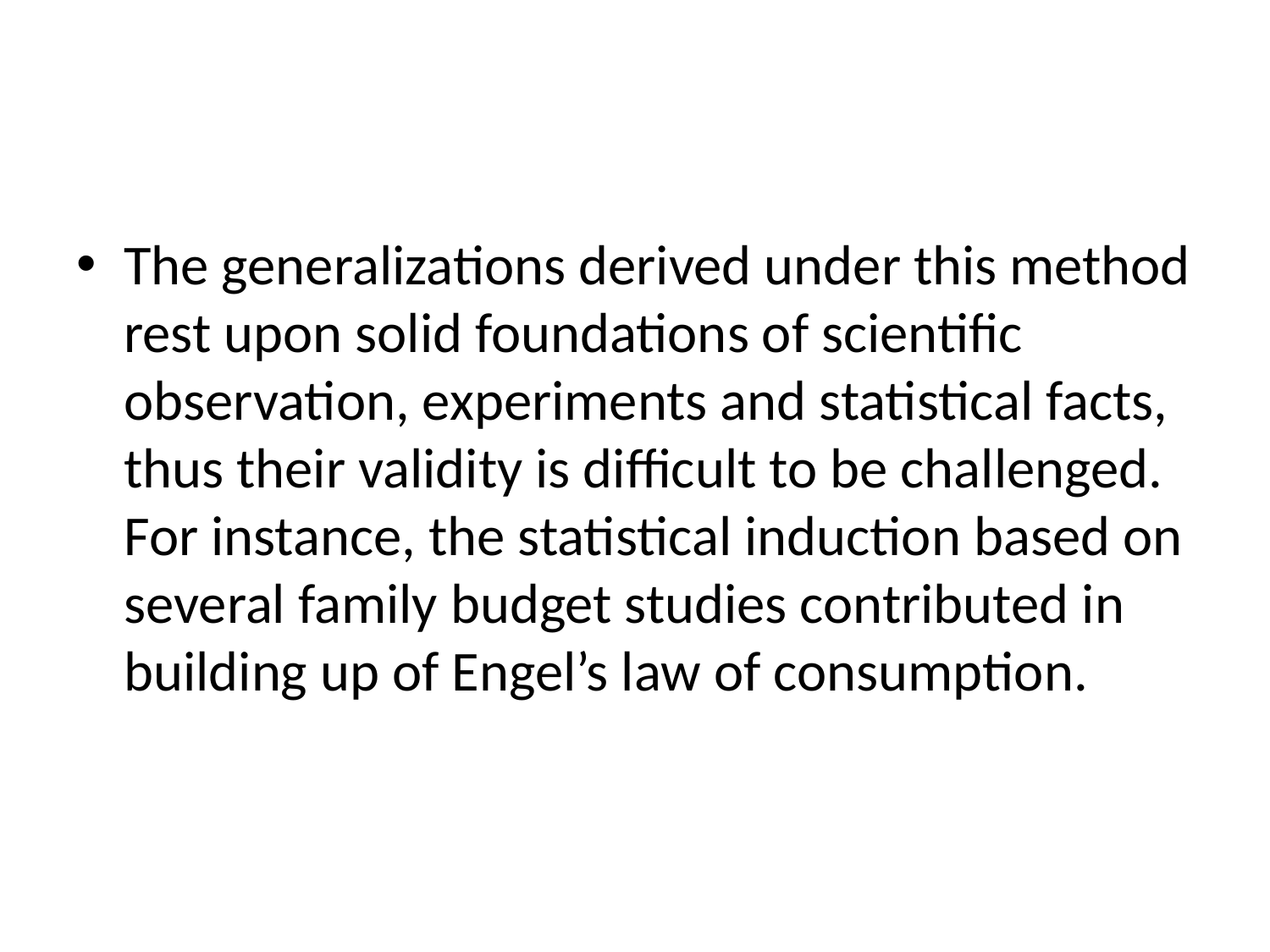

#
The generalizations derived under this method rest upon solid foundations of scientific observation, experiments and statistical facts, thus their validity is difficult to be challenged. For instance, the statistical induction based on several family budget studies contributed in building up of Engel’s law of consumption.